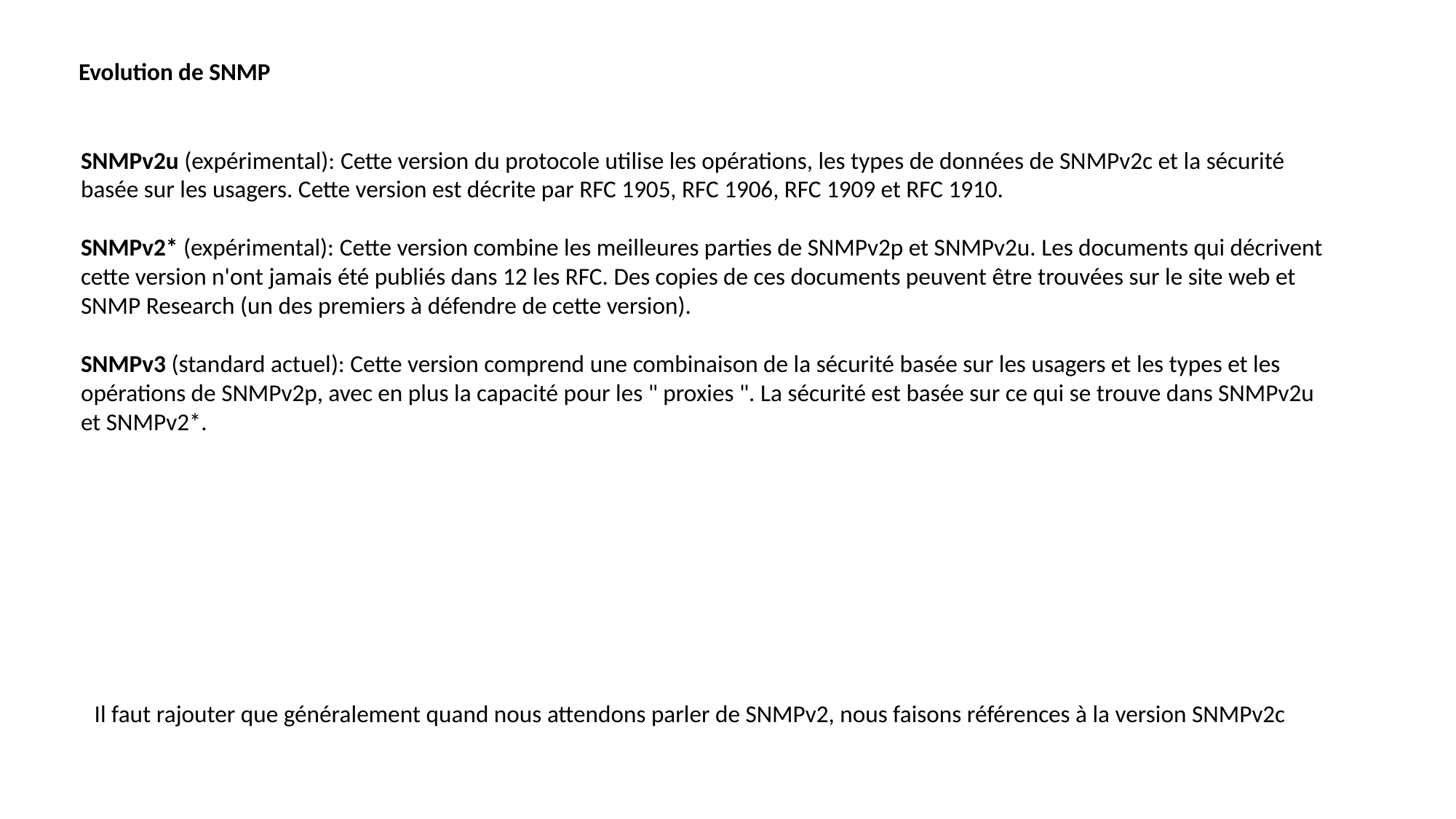

Evolution de SNMP
SNMPv2u (expérimental): Cette version du protocole utilise les opérations, les types de données de SNMPv2c et la sécurité basée sur les usagers. Cette version est décrite par RFC 1905, RFC 1906, RFC 1909 et RFC 1910.

SNMPv2* (expérimental): Cette version combine les meilleures parties de SNMPv2p et SNMPv2u. Les documents qui décrivent cette version n'ont jamais été publiés dans 12 les RFC. Des copies de ces documents peuvent être trouvées sur le site web et SNMP Research (un des premiers à défendre de cette version).

SNMPv3 (standard actuel): Cette version comprend une combinaison de la sécurité basée sur les usagers et les types et les opérations de SNMPv2p, avec en plus la capacité pour les " proxies ". La sécurité est basée sur ce qui se trouve dans SNMPv2u et SNMPv2*.
Il faut rajouter que généralement quand nous attendons parler de SNMPv2, nous faisons références à la version SNMPv2c